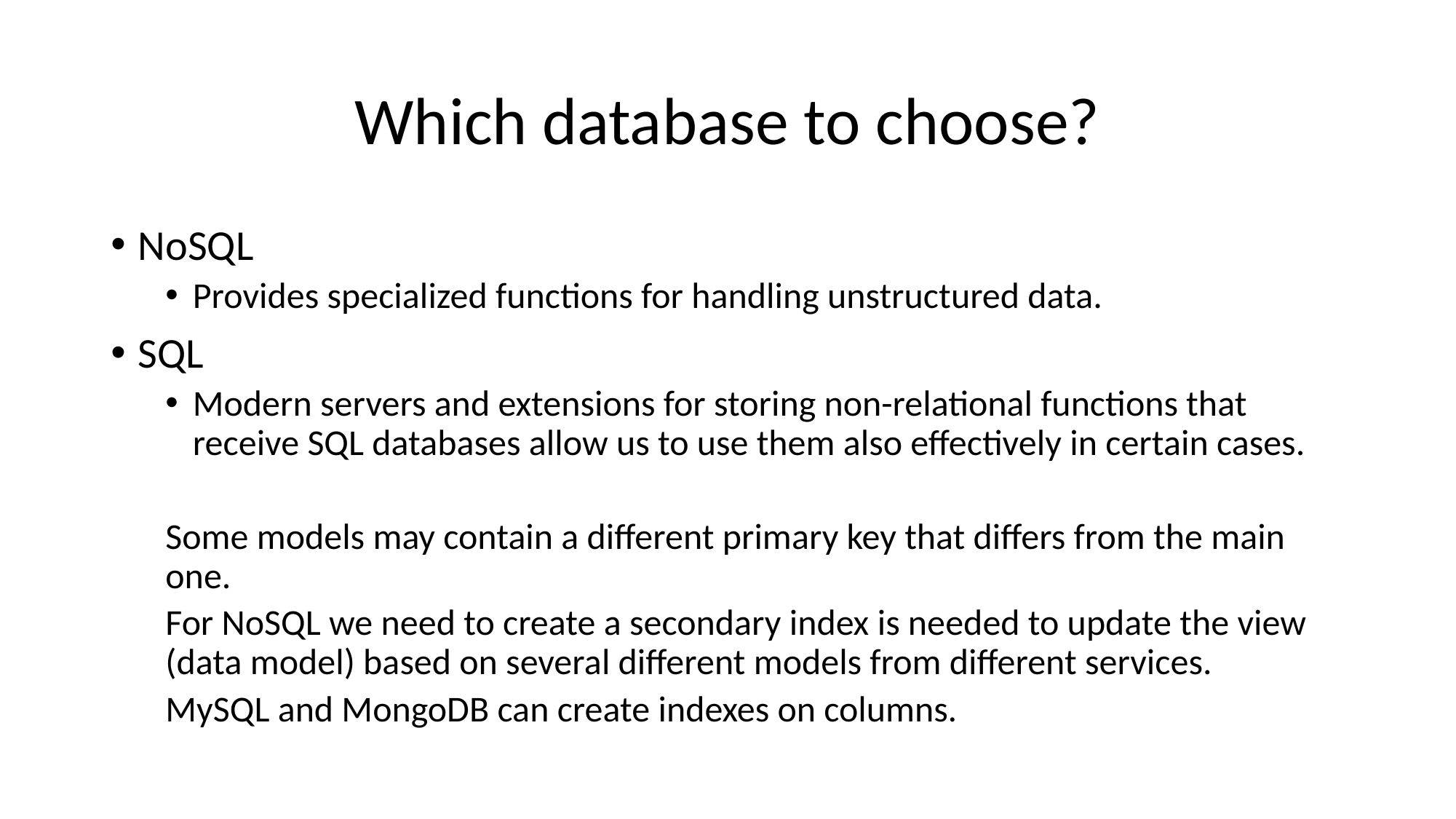

# Which database to choose?
NoSQL
Provides specialized functions for handling unstructured data.
SQL
Modern servers and extensions for storing non-relational functions that receive SQL databases allow us to use them also effectively in certain cases.

Some models may contain a different primary key that differs from the main one.
For NoSQL we need to create a secondary index is needed to update the view (data model) based on several different models from different services.
MySQL and MongoDB can create indexes on columns.